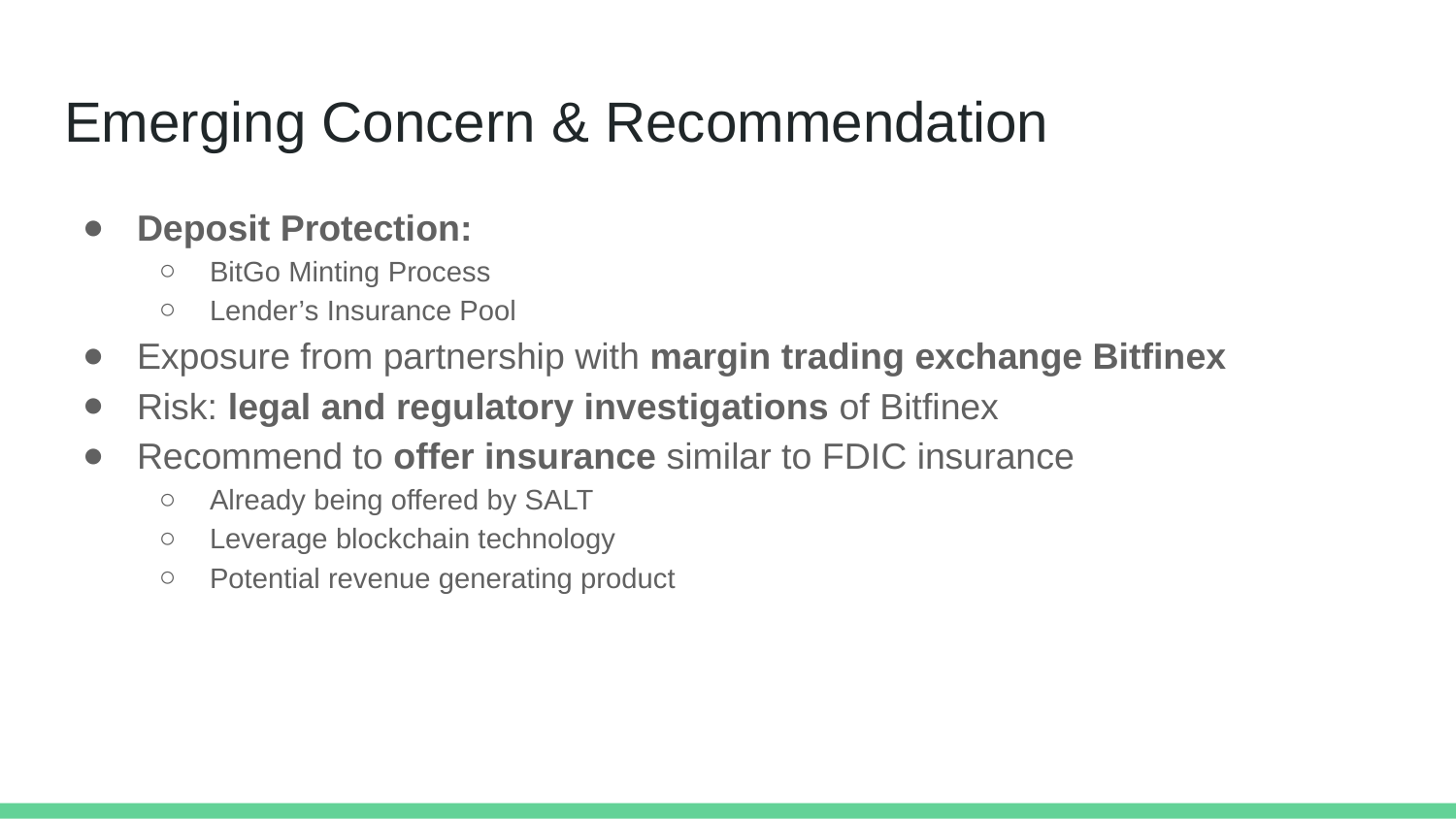

# Emerging Concern & Recommendation
Deposit Protection:
BitGo Minting Process
Lender’s Insurance Pool
Exposure from partnership with margin trading exchange Bitfinex
Risk: legal and regulatory investigations of Bitfinex
Recommend to offer insurance similar to FDIC insurance
Already being offered by SALT
Leverage blockchain technology
Potential revenue generating product